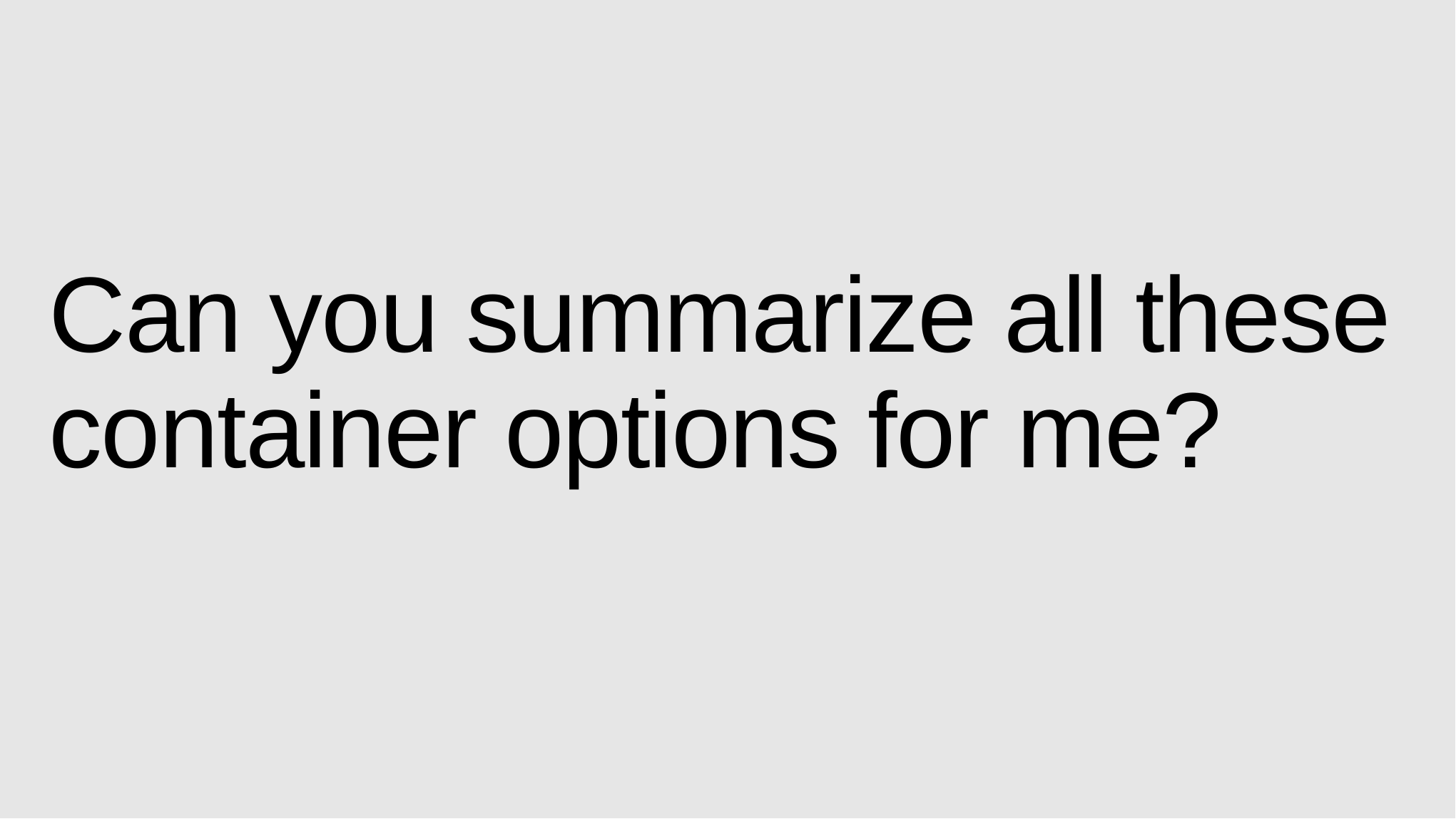

# Can you summarize all these container options for me?